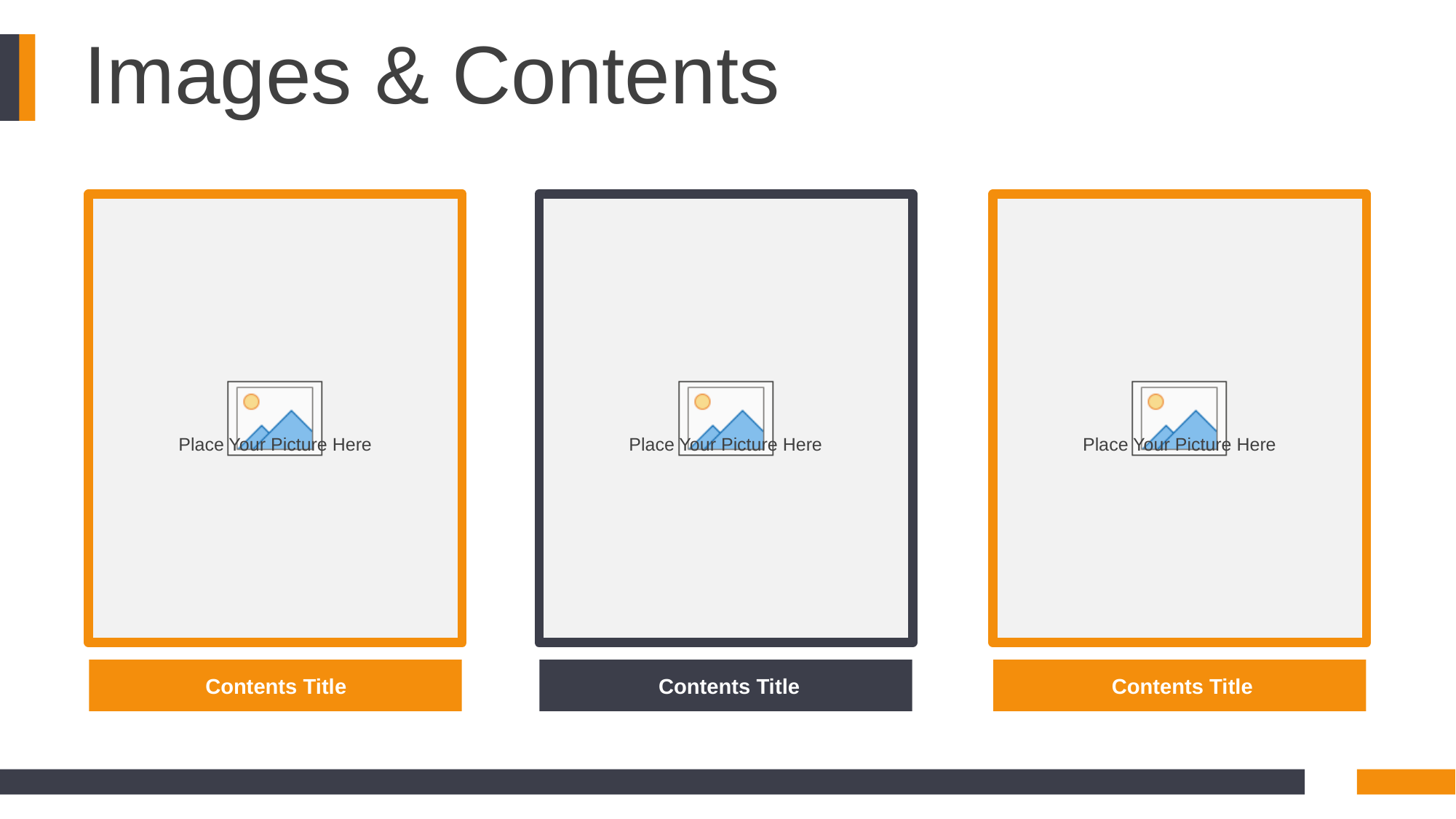

Images & Contents

Contents Title
Contents Title
Contents Title